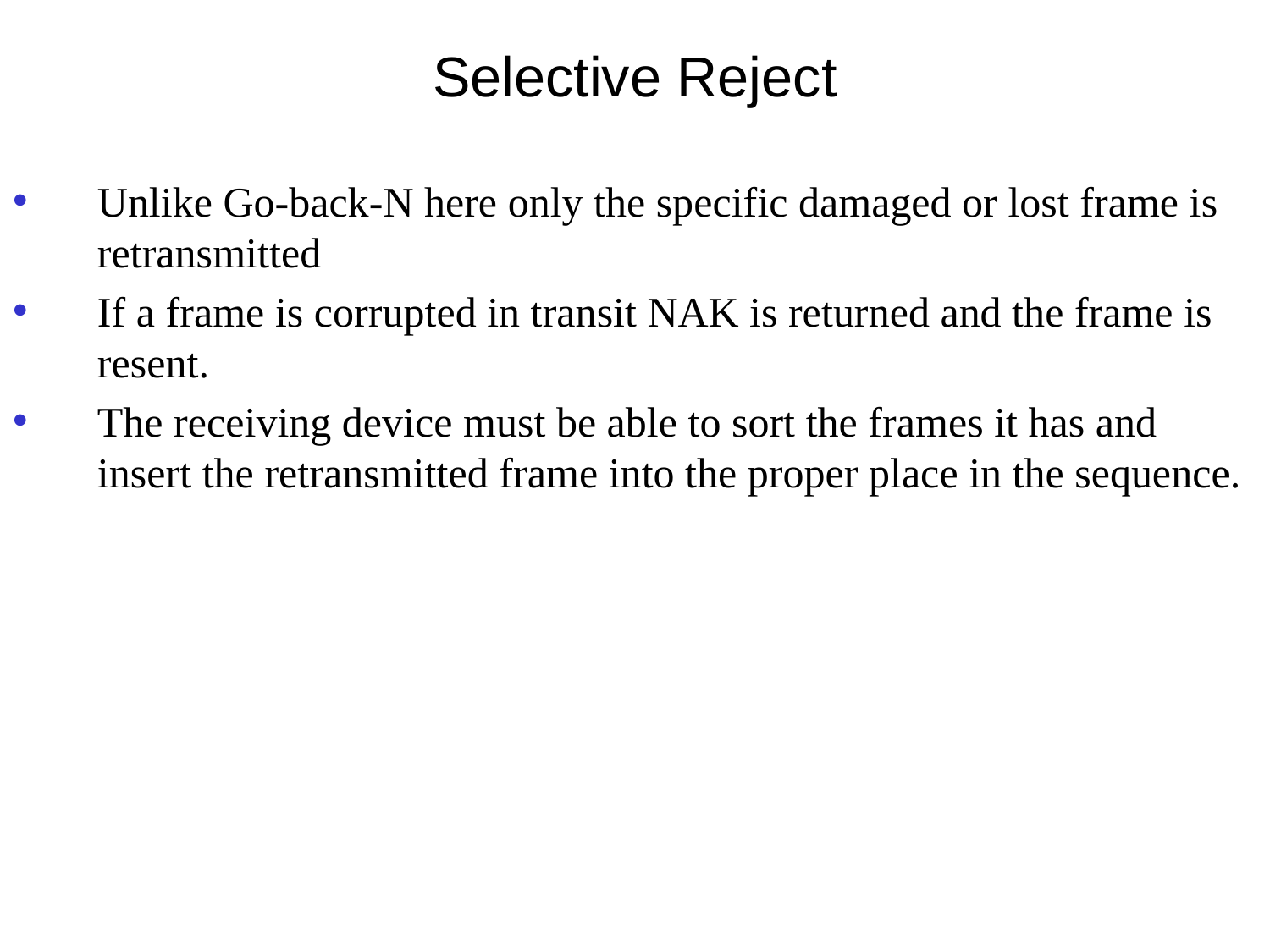

Selective Reject
Unlike Go-back-N here only the specific damaged or lost frame is retransmitted
If a frame is corrupted in transit NAK is returned and the frame is resent.
The receiving device must be able to sort the frames it has and insert the retransmitted frame into the proper place in the sequence.